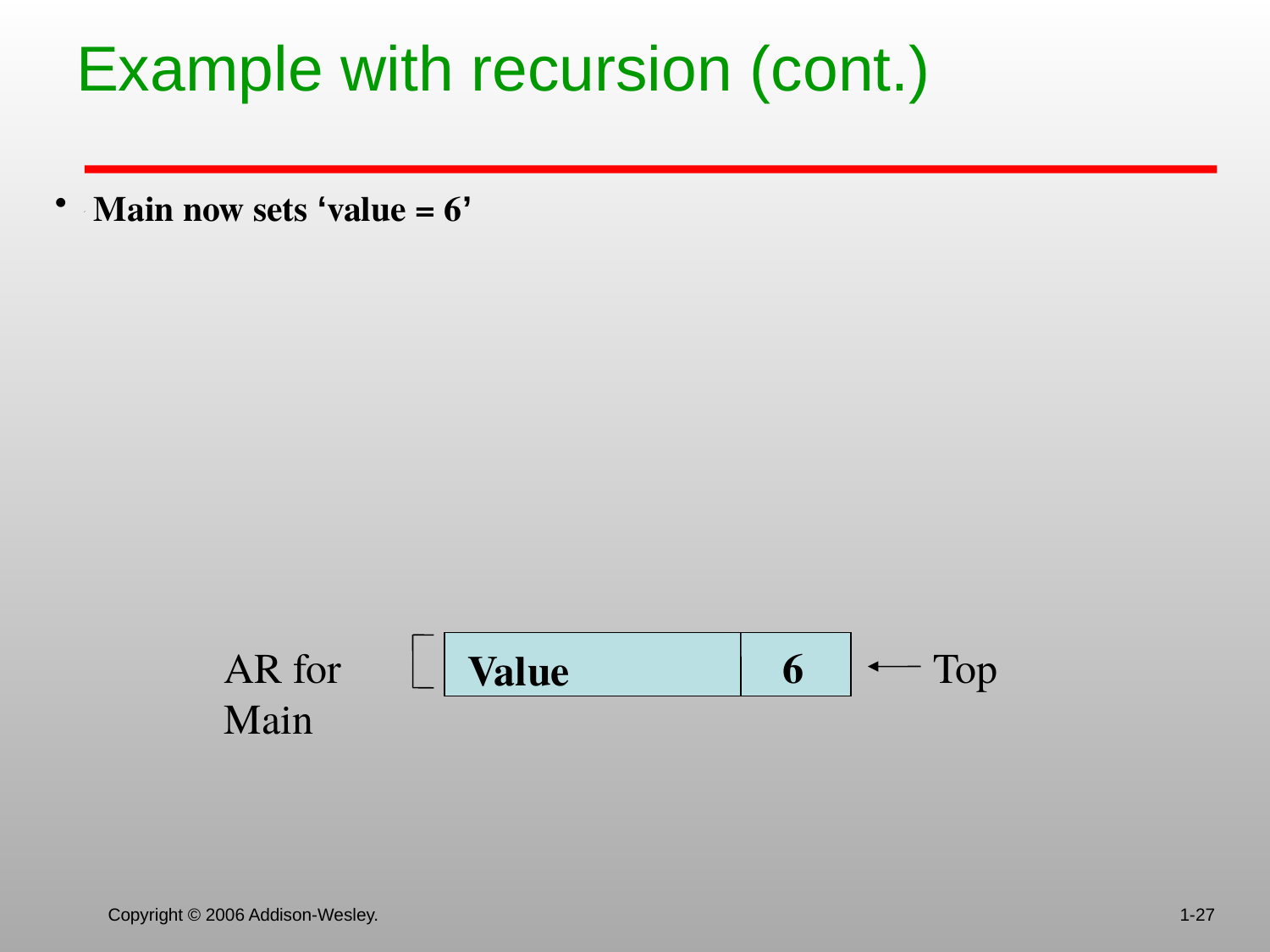

# Example with recursion (cont.)
 Main now sets ‘value = 6’

Top
AR for Main

6
Value

Copyright © 2006 Addison-Wesley.
1-27